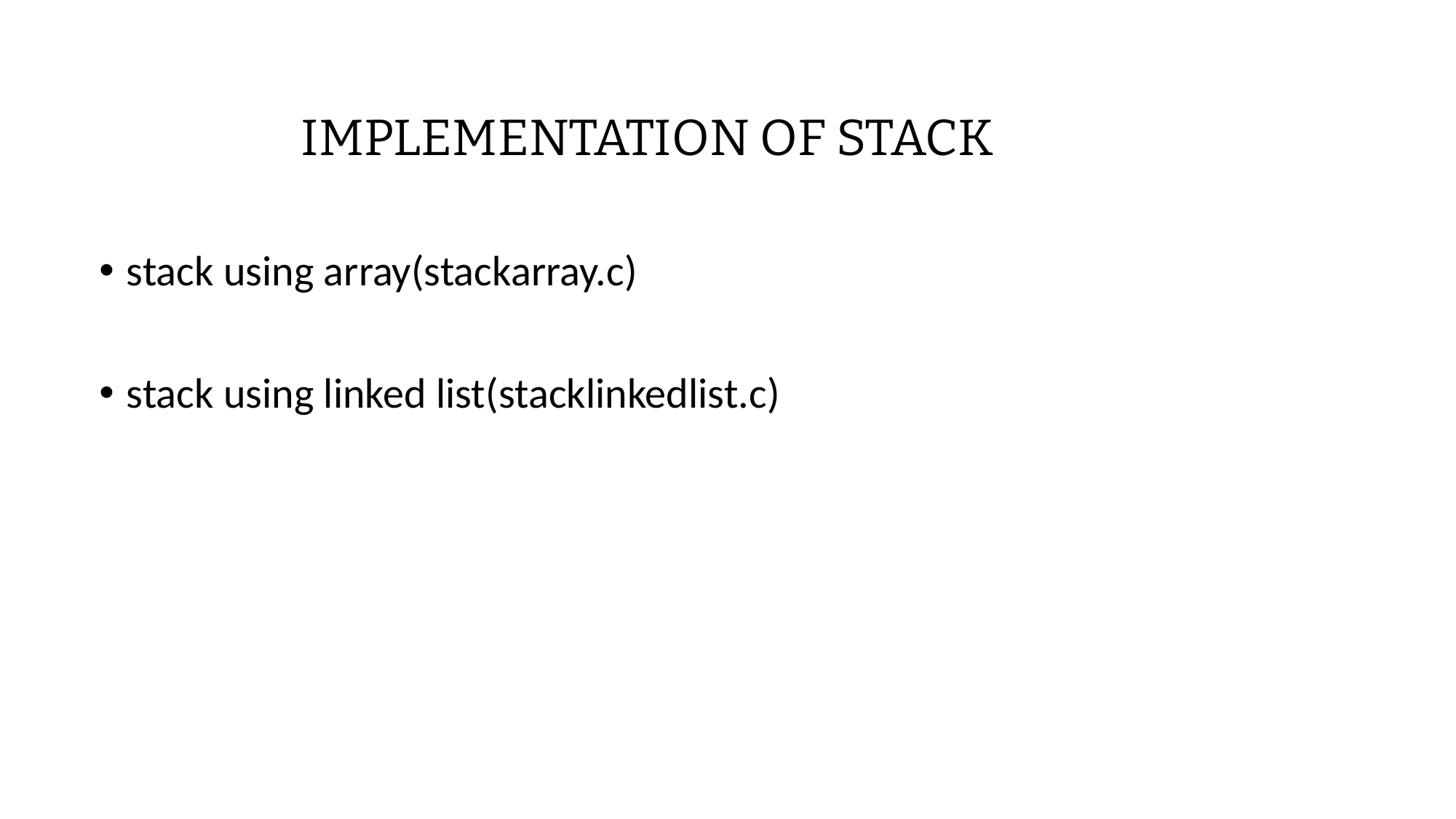

# IMPLEMENTATION OF STACK
stack using array(stackarray.c)

stack using linked list(stacklinkedlist.c)